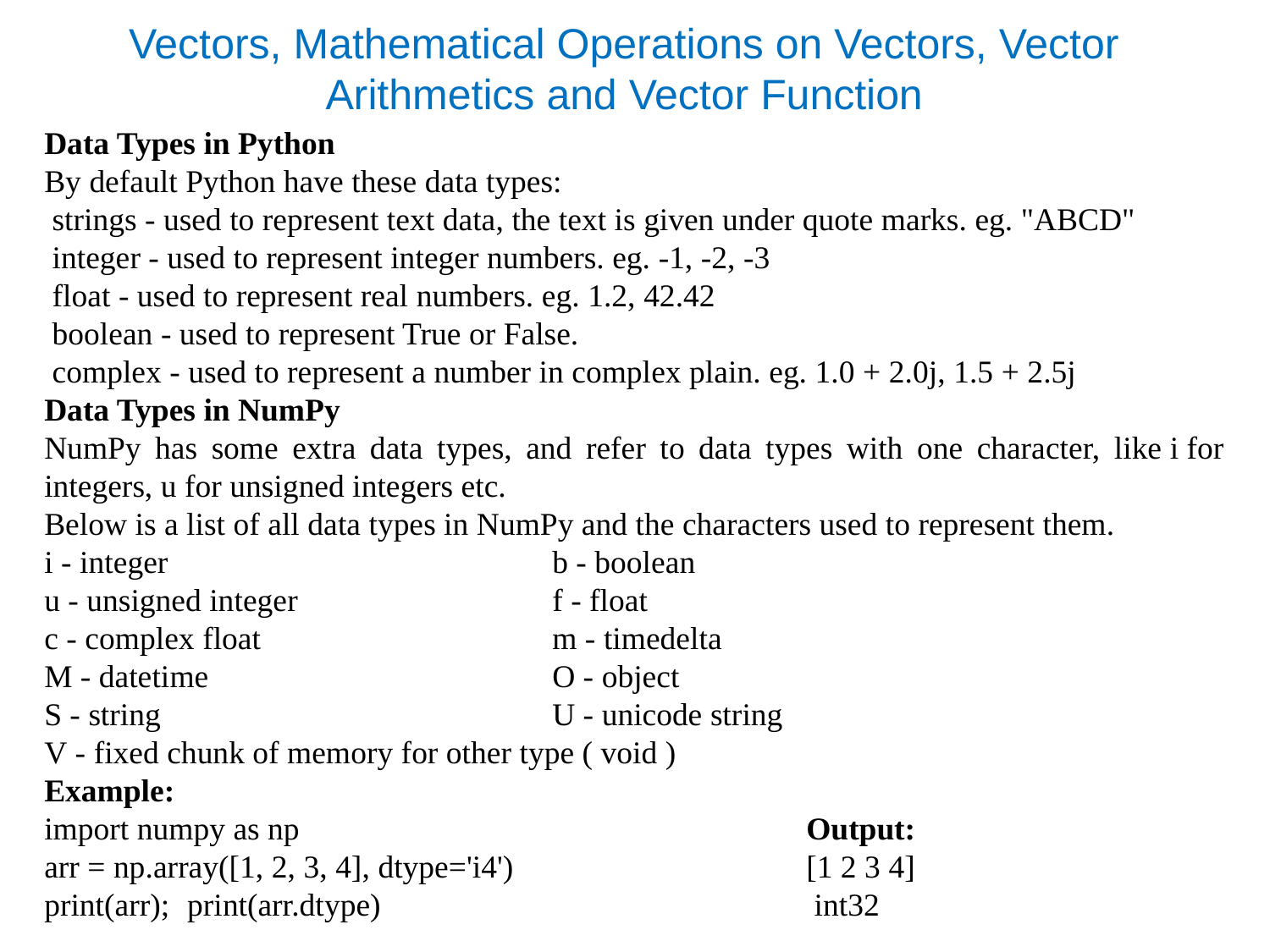

Vectors, Mathematical Operations on Vectors, Vector Arithmetics and Vector Function
Data Types in Python
By default Python have these data types:
 strings - used to represent text data, the text is given under quote marks. eg. "ABCD"
 integer - used to represent integer numbers. eg. -1, -2, -3
 float - used to represent real numbers. eg. 1.2, 42.42
 boolean - used to represent True or False.
 complex - used to represent a number in complex plain. eg. 1.0 + 2.0j, 1.5 + 2.5j
Data Types in NumPy
NumPy has some extra data types, and refer to data types with one character, like i for integers, u for unsigned integers etc.
Below is a list of all data types in NumPy and the characters used to represent them.
i - integer				b - boolean
u - unsigned integer			f - float
c - complex float			m - timedelta
M - datetime			O - object
S - string				U - unicode string
V - fixed chunk of memory for other type ( void )
Example:
import numpy as np				Output:
arr = np.array([1, 2, 3, 4], dtype='i4')			[1 2 3 4]
print(arr);	  print(arr.dtype)				 int32